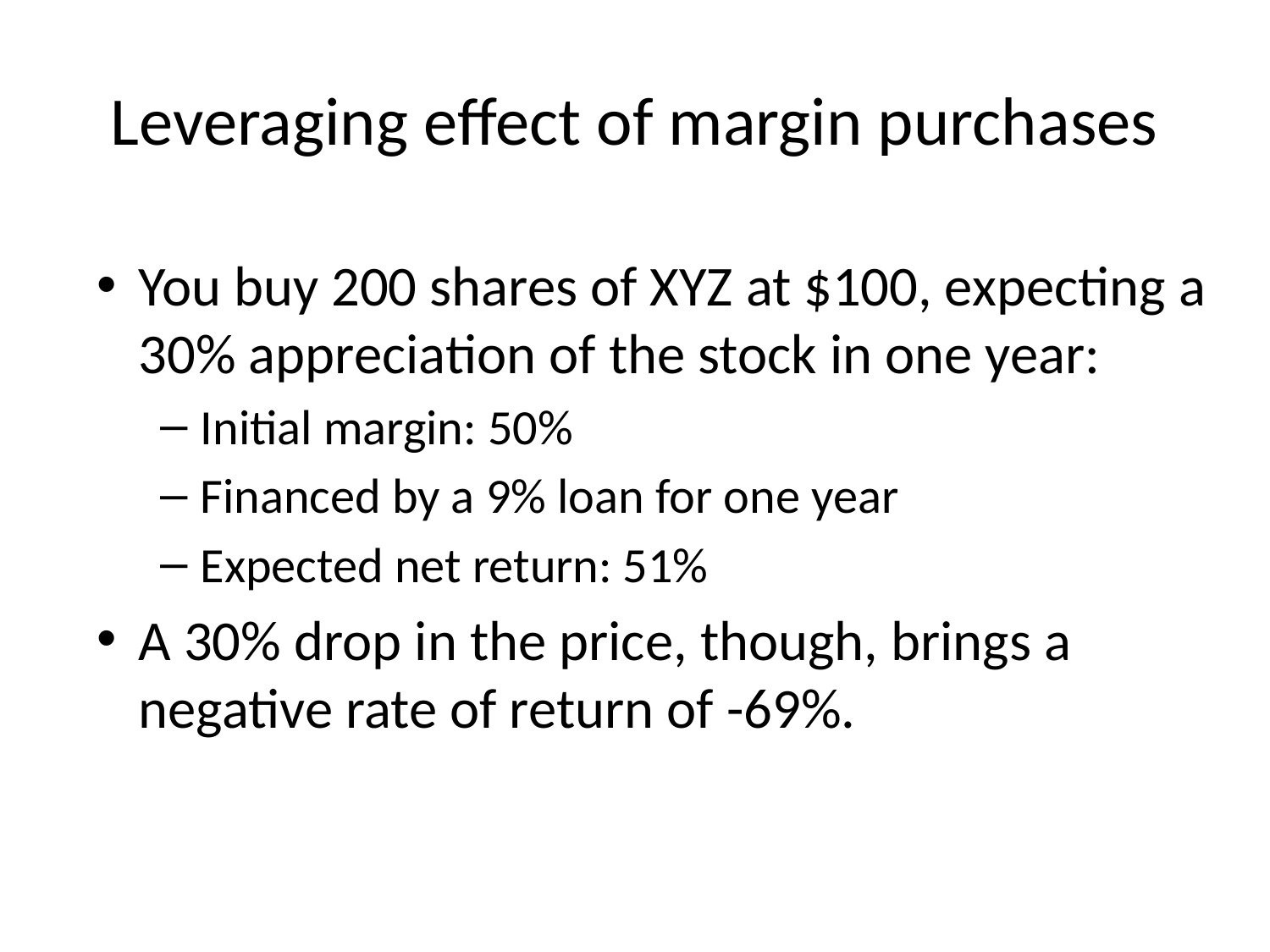

# Leveraging effect of margin purchases
You buy 200 shares of XYZ at $100, expecting a 30% appreciation of the stock in one year:
Initial margin: 50%
Financed by a 9% loan for one year
Expected net return: 51%
A 30% drop in the price, though, brings a negative rate of return of -69%.